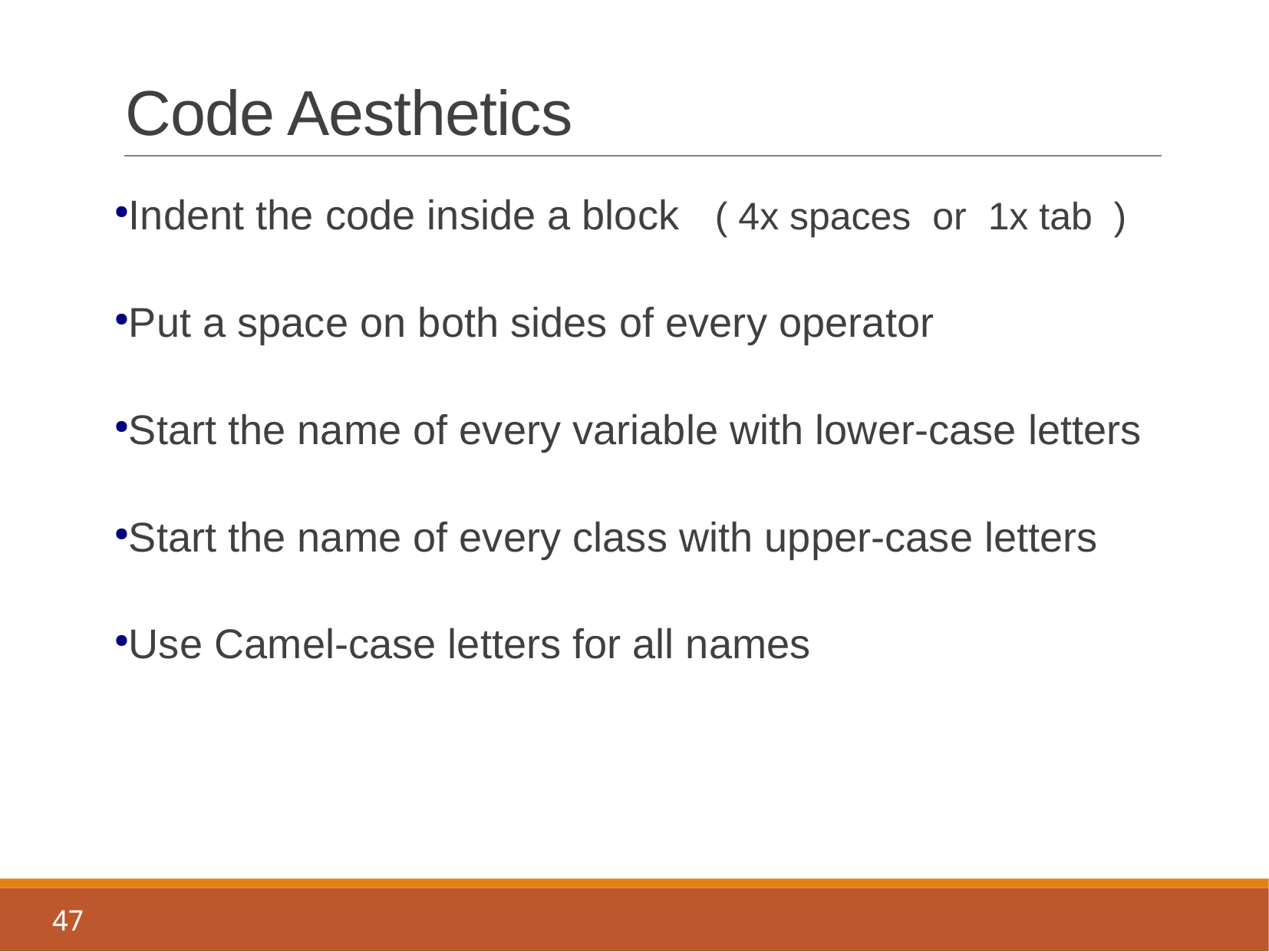

# Code Aesthetics
Indent the code inside a block   ( 4x spaces  or  1x tab  )
Put a space on both sides of every operator
Start the name of every variable with lower-case letters
Start the name of every class with upper-case letters
Use Camel-case letters for all names
47